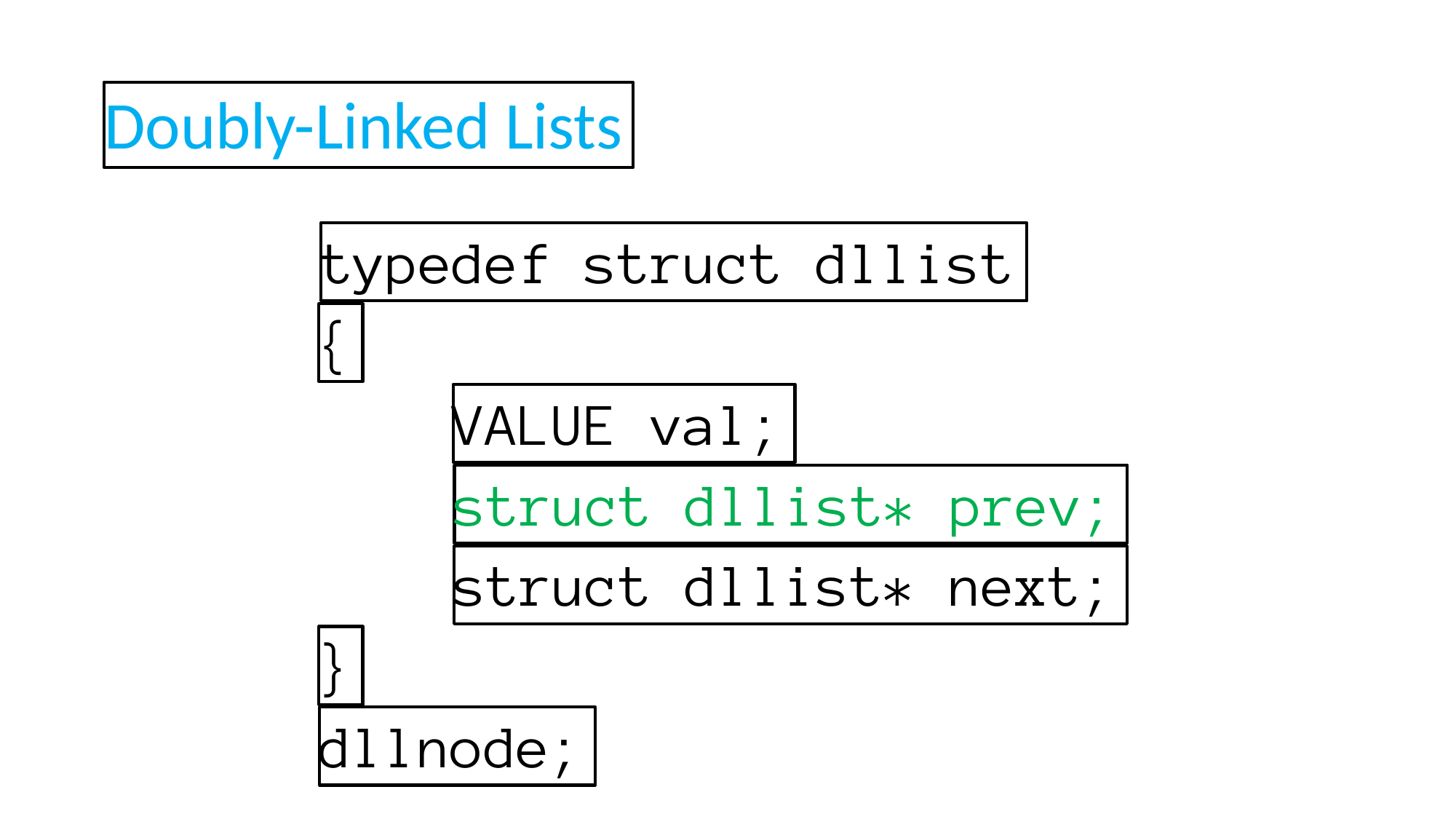

Doubly-Linked Lists
typedef struct dllist
{
VALUE val;
struct dllist* prev;
struct dllist* next;
}
dllnode;